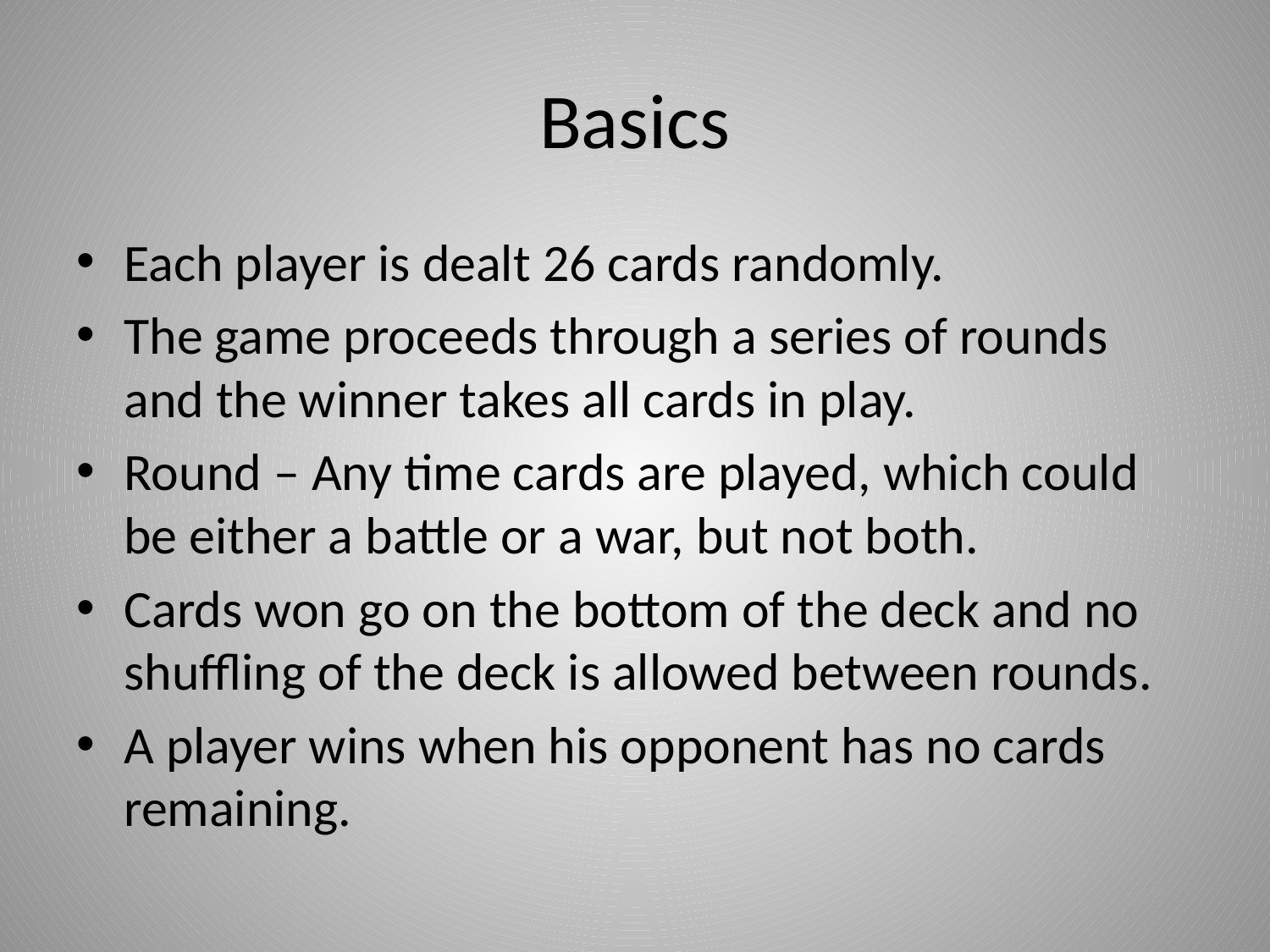

# Basics
Each player is dealt 26 cards randomly.
The game proceeds through a series of rounds and the winner takes all cards in play.
Round – Any time cards are played, which could be either a battle or a war, but not both.
Cards won go on the bottom of the deck and no shuffling of the deck is allowed between rounds.
A player wins when his opponent has no cards remaining.